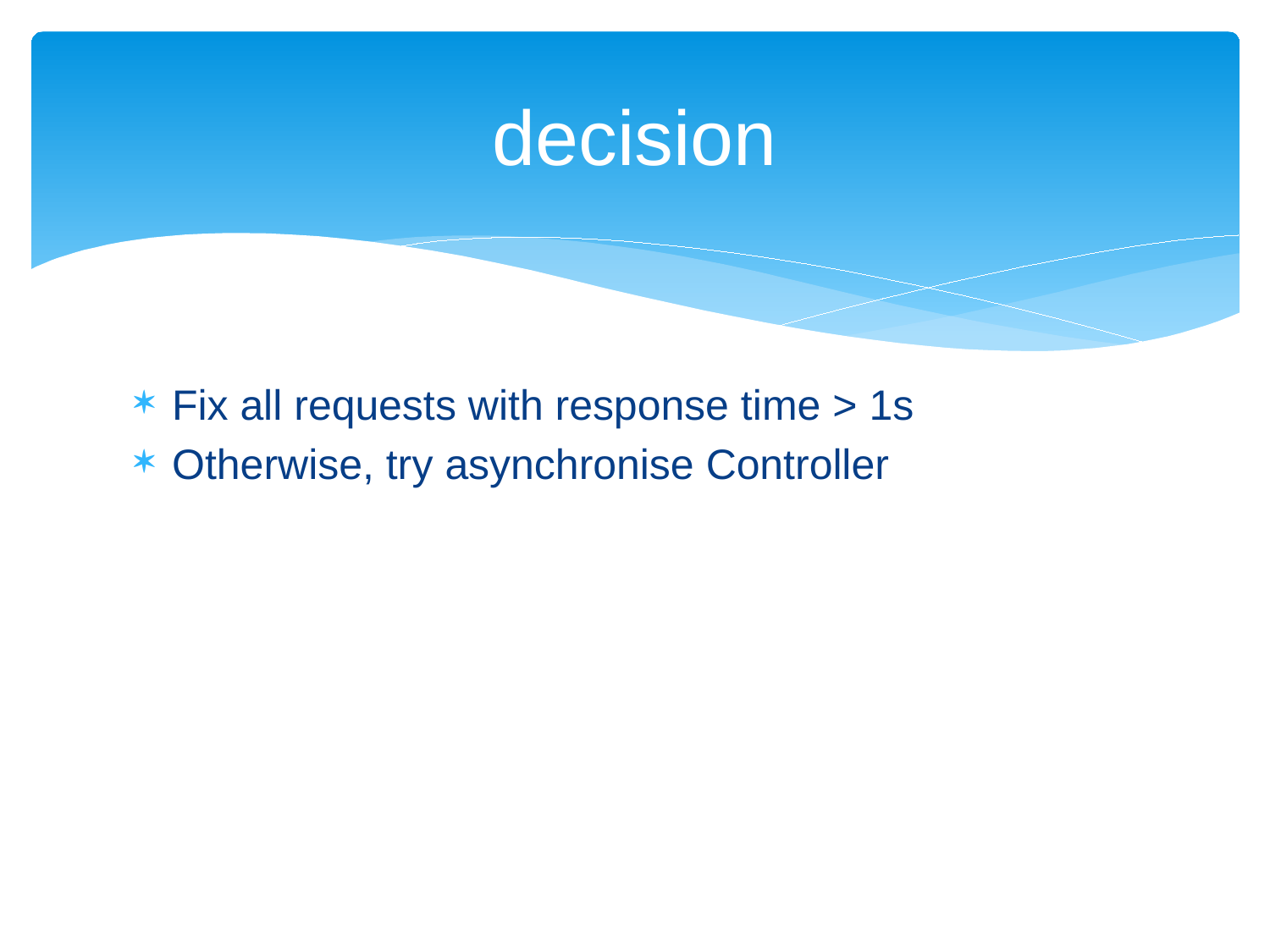

# decision
Fix all requests with response time > 1s
Otherwise, try asynchronise Controller